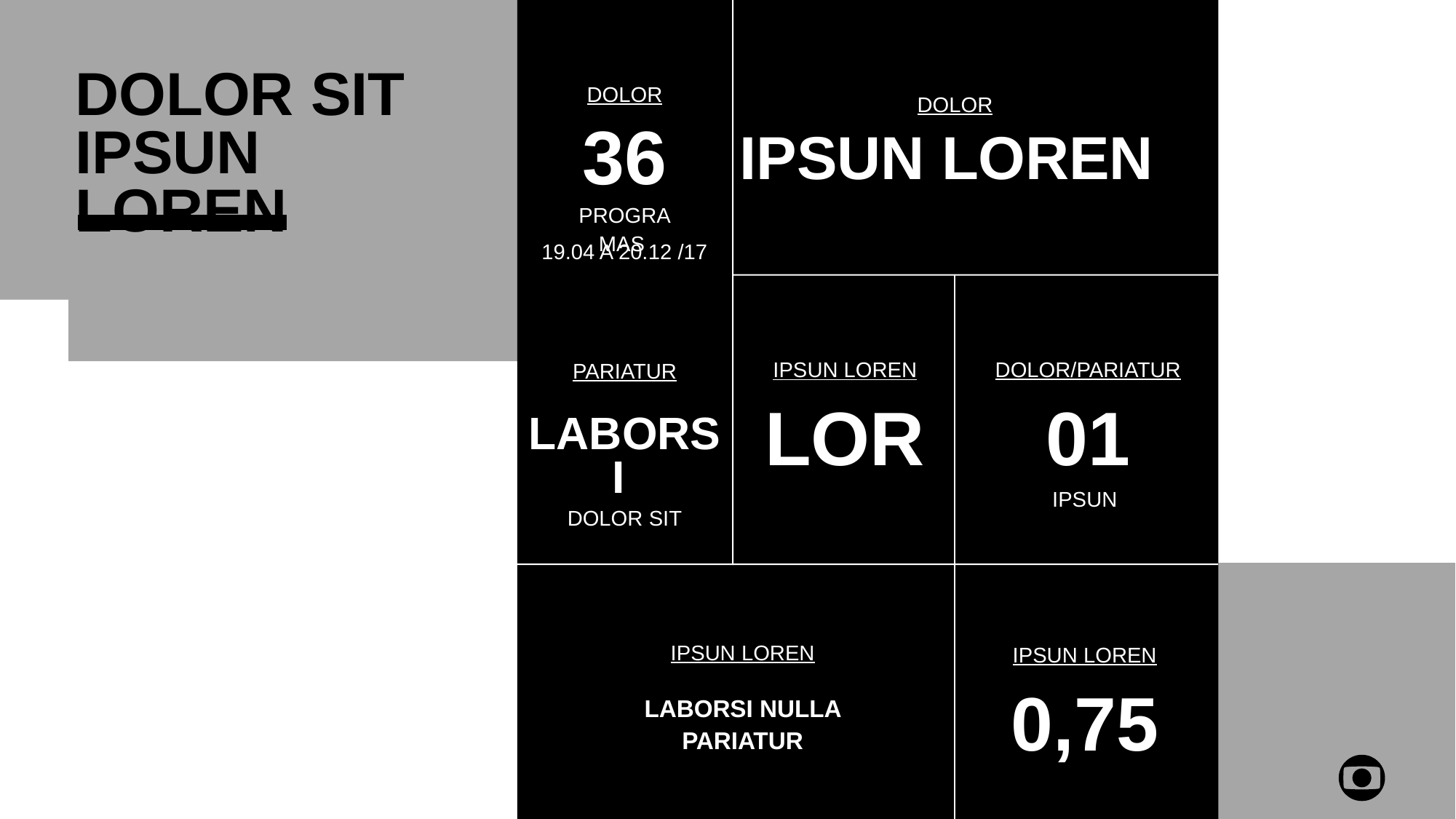

DOLOR SIT
IPSUN LOREN
DOLOR
36
programas
19.04 a 20.12 /17
DOLOR
IPSUN LOREN

IPSUN LOREN
LOR
DOLOR/PARIATUR
01
IPSUN
PARIATUR
LABORSI
DOLOR SIT

IPSUN LOREN
LABORSI NULLA PARIATUR
IPSUN LOREN
0,75